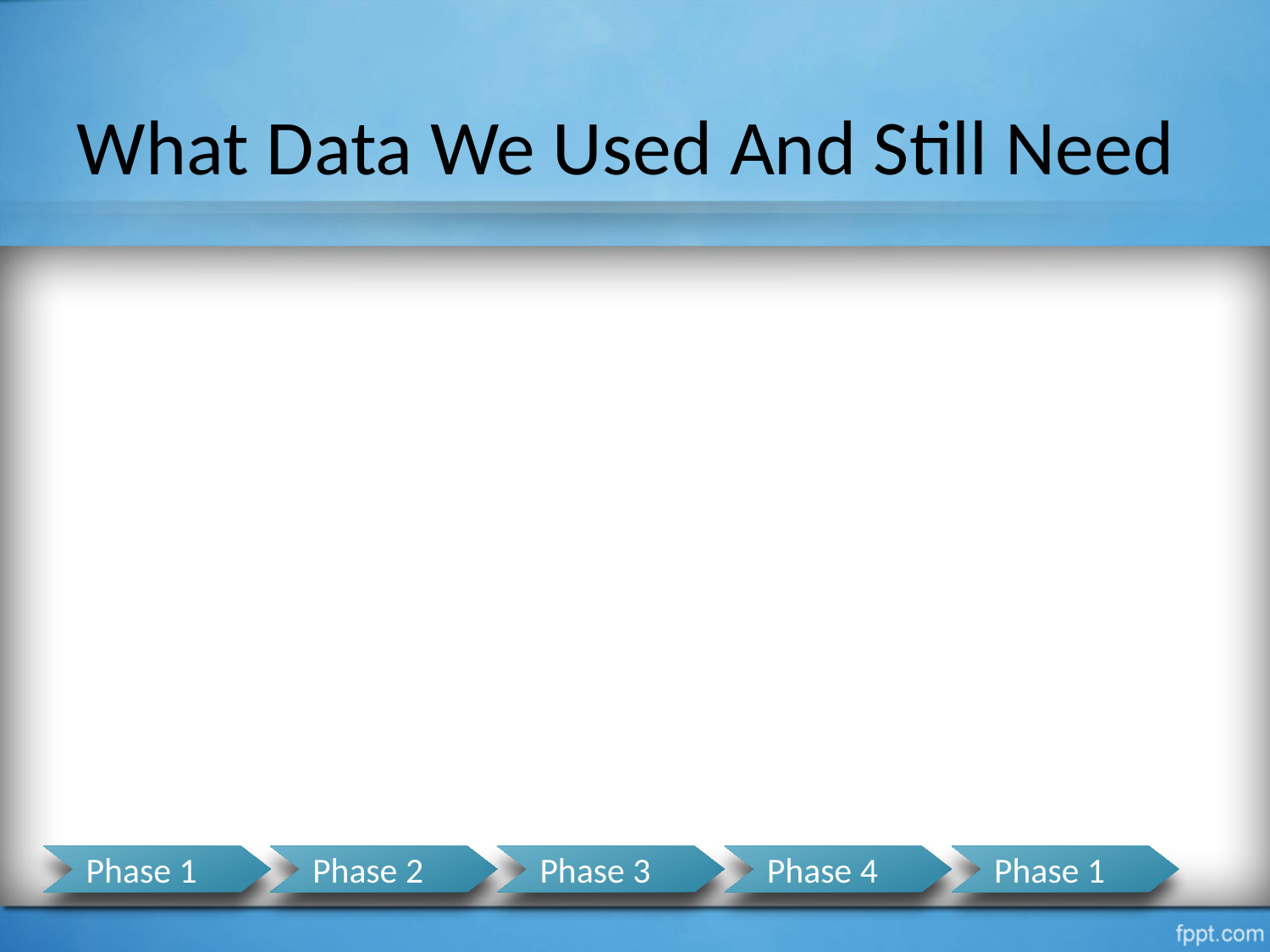

# What Data We Used And Still Need
Phase 1
Phase 2
Phase 3
Phase 4
Phase 1